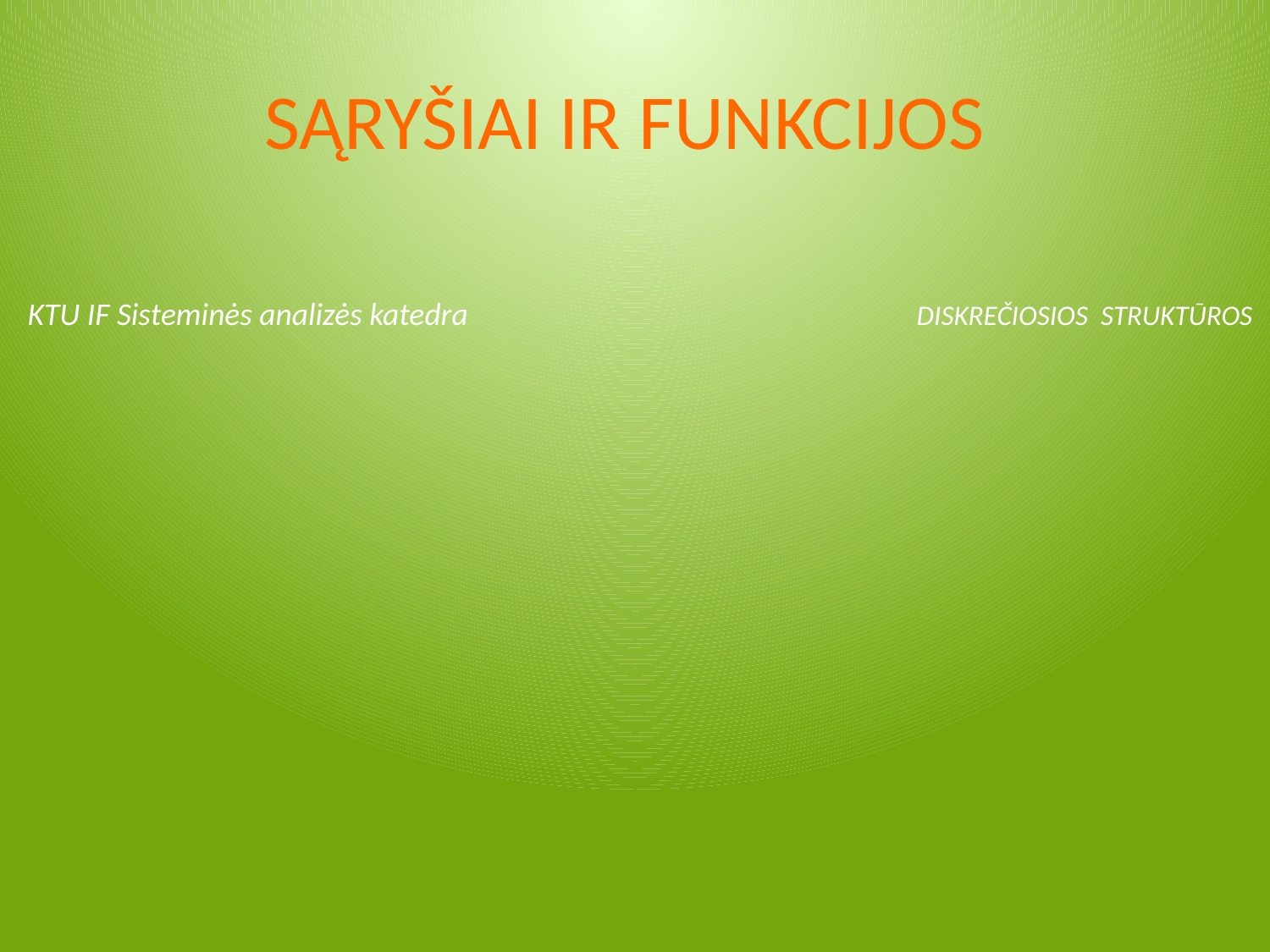

# SĄRYŠIAI IR FUNKCIJOS

KTU IF Sisteminės analizės katedra                                 		DISKREČIOSIOS  STRUKTŪROS